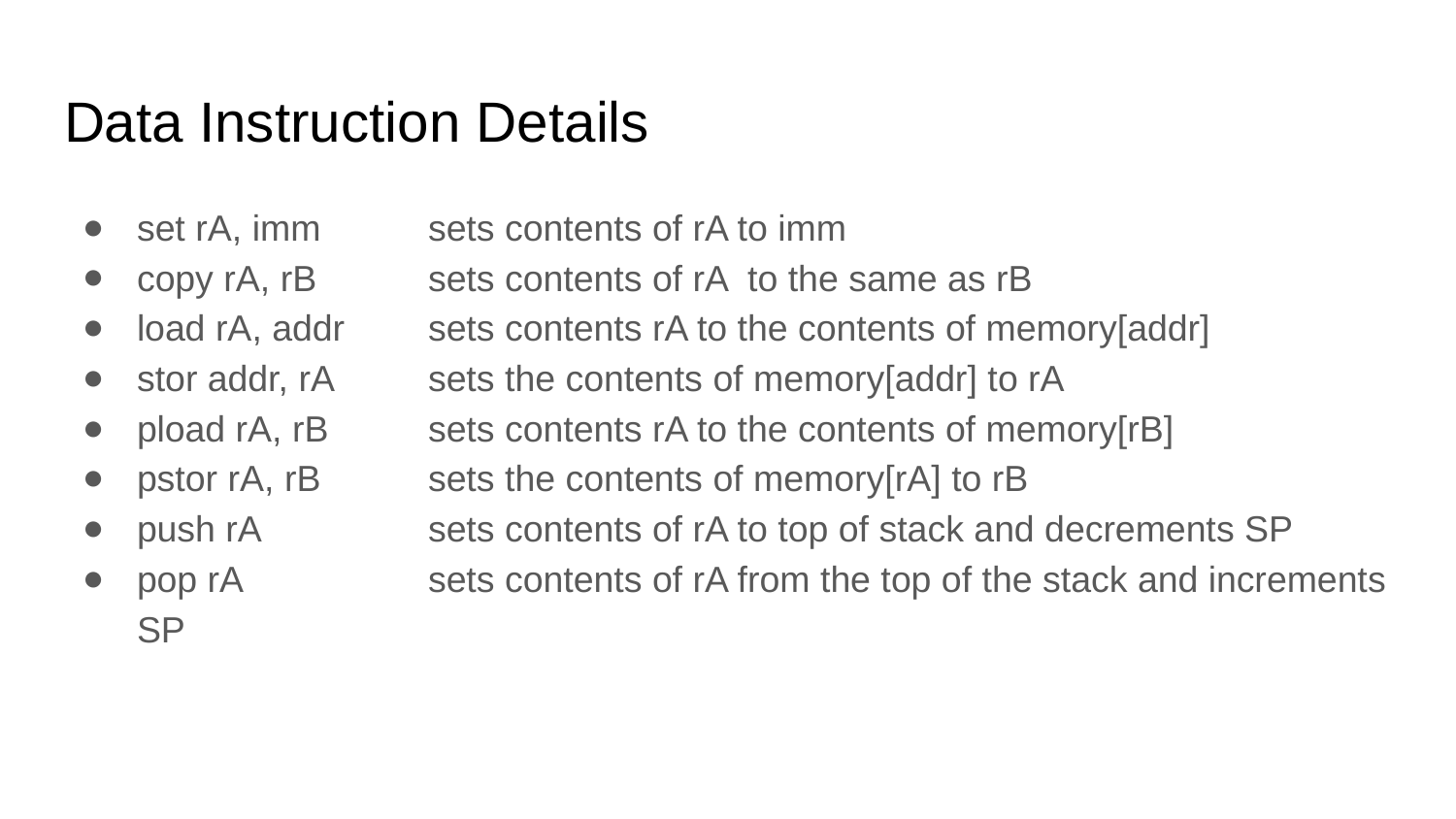

# Data Instruction Details
set rA, imm	sets contents of rA to imm
copy rA, rB	sets contents of rA  to the same as rB
load rA, addr	sets contents rA to the contents of memory[addr]
stor addr, rA	sets the contents of memory[addr] to rA
pload rA, rB	sets contents rA to the contents of memory[rB]
pstor rA, rB	sets the contents of memory[rA] to rB
push rA		sets contents of rA to top of stack and decrements SP
pop rA		sets contents of rA from the top of the stack and increments SP